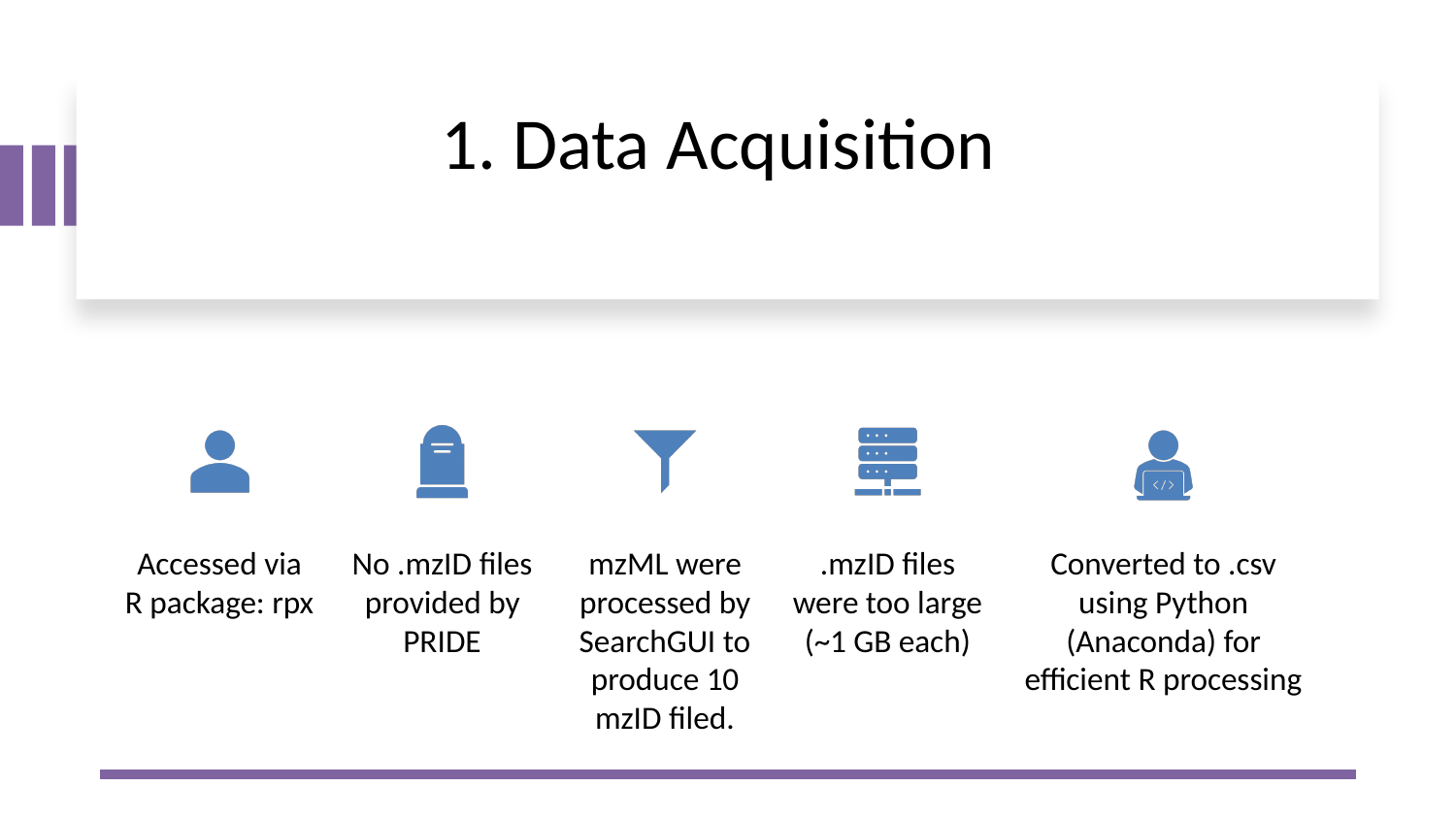

# 1. Data Acquisition

Accessed via R package: rpx
No .mzID files provided by PRIDE
mzML were processed by SearchGUI to produce 10 mzID filed.
.mzID files were too large (~1 GB each)
Converted to .csv using Python (Anaconda) for efficient R processing